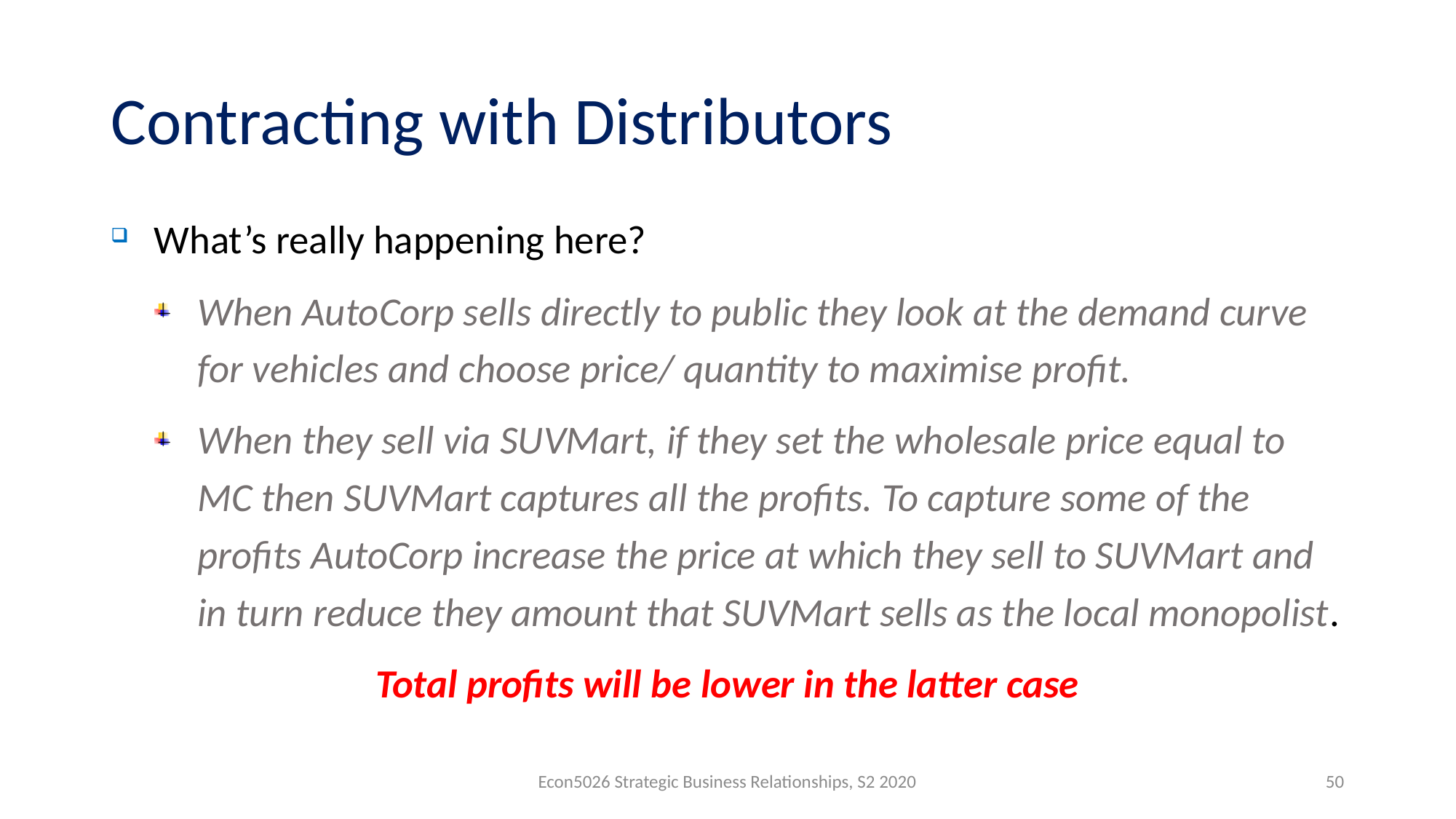

# Contracting with Distributors
What’s really happening here?
When AutoCorp sells directly to public they look at the demand curve for vehicles and choose price/ quantity to maximise profit.
When they sell via SUVMart, if they set the wholesale price equal to MC then SUVMart captures all the profits. To capture some of the profits AutoCorp increase the price at which they sell to SUVMart and in turn reduce they amount that SUVMart sells as the local monopolist.
Total profits will be lower in the latter case

Econ5026 Strategic Business Relationships, S2 2020
50